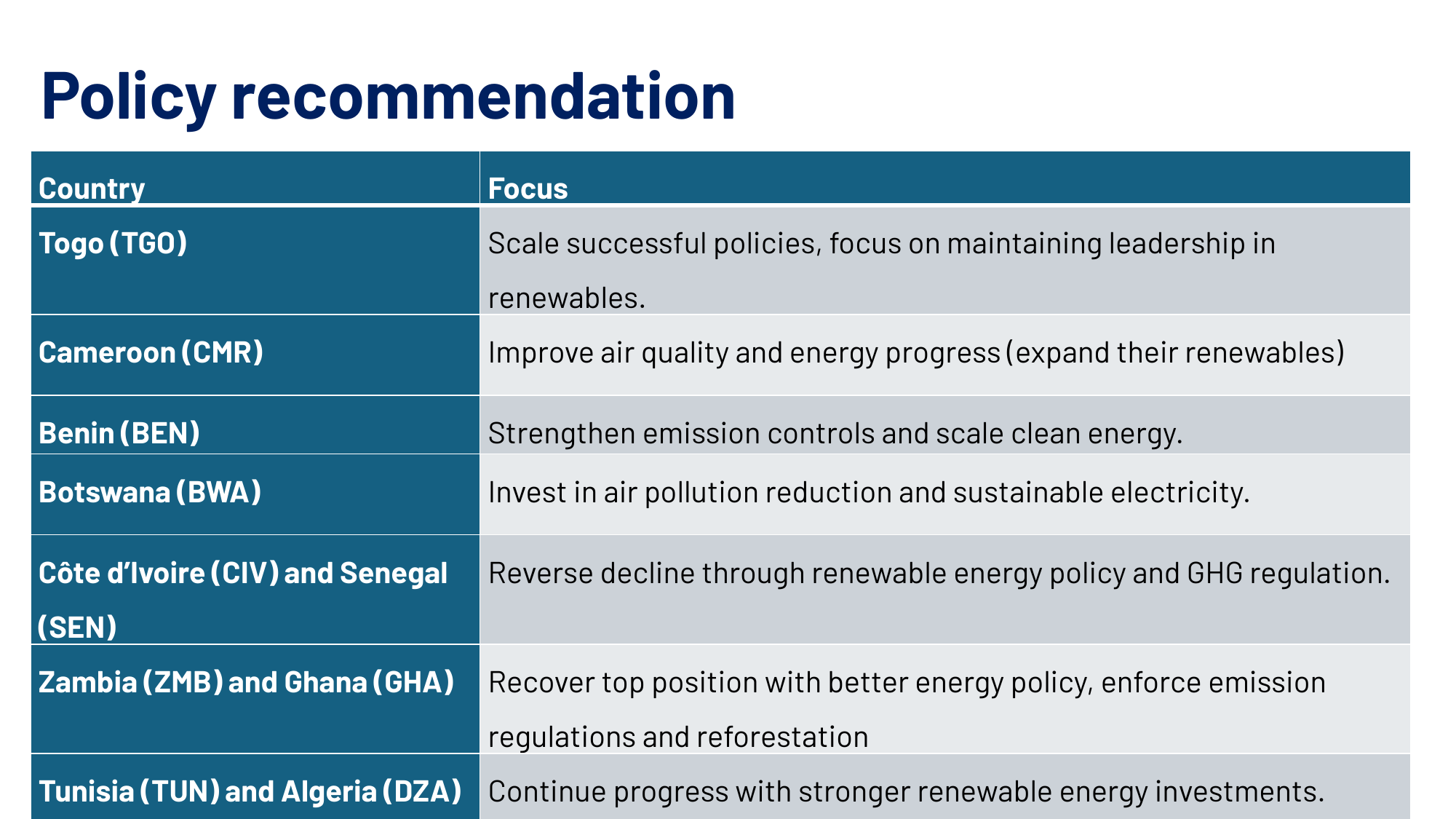

# Policy recommendation
| Country | Focus |
| --- | --- |
| Togo (TGO) | Scale successful policies, focus on maintaining leadership in renewables. |
| Cameroon (CMR) | Improve air quality and energy progress (expand their renewables) |
| Benin (BEN) | Strengthen emission controls and scale clean energy. |
| Botswana (BWA) | Invest in air pollution reduction and sustainable electricity. |
| Côte d’Ivoire (CIV) and Senegal (SEN) | Reverse decline through renewable energy policy and GHG regulation. |
| Zambia (ZMB) and Ghana (GHA) | Recover top position with better energy policy, enforce emission regulations and reforestation |
| Tunisia (TUN) and Algeria (DZA) | Continue progress with stronger renewable energy investments. |